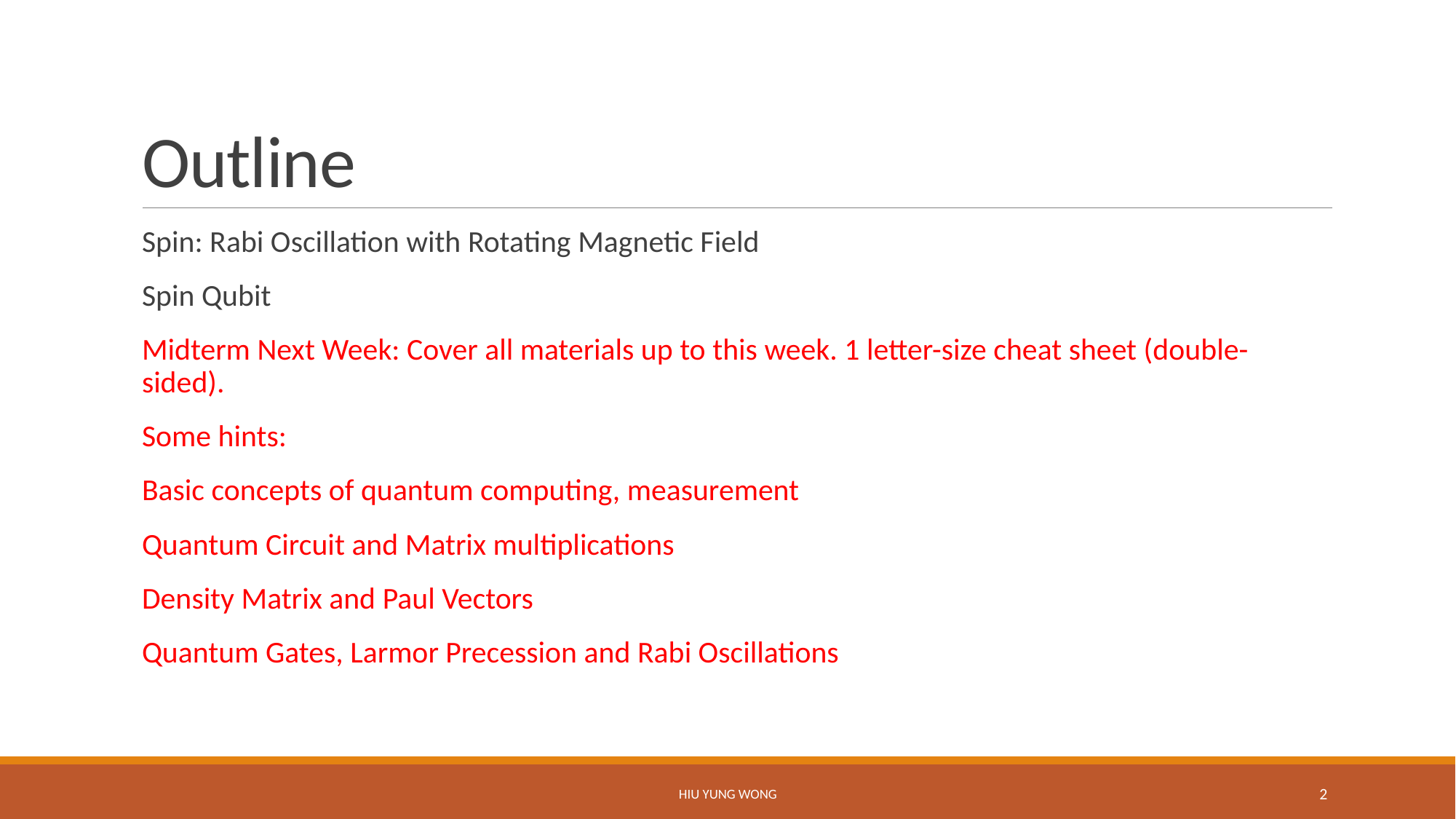

# Outline
Spin: Rabi Oscillation with Rotating Magnetic Field
Spin Qubit
Midterm Next Week: Cover all materials up to this week. 1 letter-size cheat sheet (double-sided).
Some hints:
Basic concepts of quantum computing, measurement
Quantum Circuit and Matrix multiplications
Density Matrix and Paul Vectors
Quantum Gates, Larmor Precession and Rabi Oscillations

Hiu Yung Wong
2